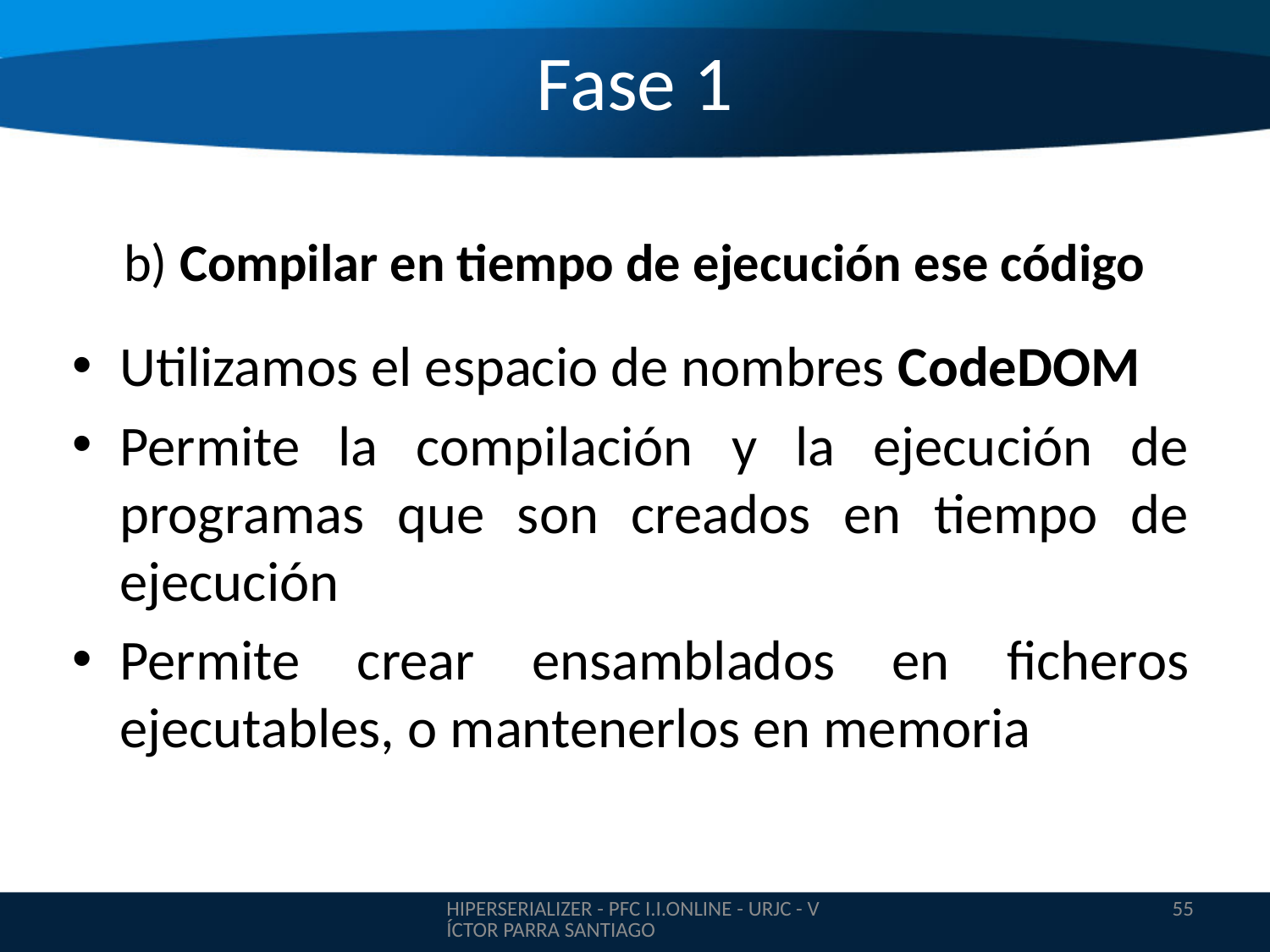

Fase 1
	b) Compilar en tiempo de ejecución ese código

Utilizamos el espacio de nombres CodeDOM
Permite la compilación y la ejecución de programas que son creados en tiempo de ejecución
Permite crear ensamblados en ficheros ejecutables, o mantenerlos en memoria
HIPERSERIALIZER - PFC I.I.ONLINE - URJC - VÍCTOR PARRA SANTIAGO
55